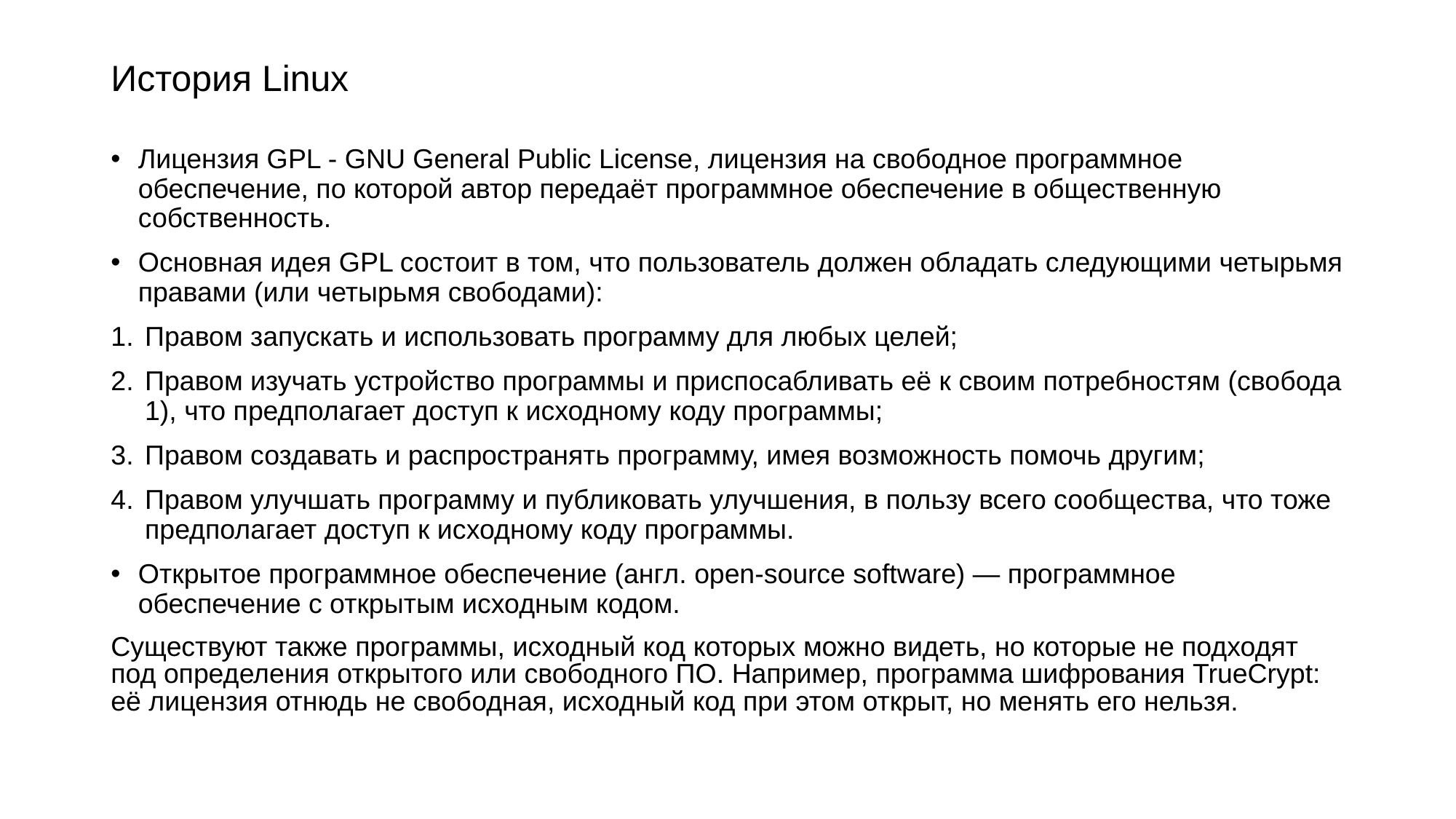

# История Linux
Лицензия GPL - GNU General Public License, лицензия на свободное программное обеспечение, по которой автор передаёт программное обеспечение в общественную собственность.
Основная идея GPL состоит в том, что пользователь должен обладать следующими четырьмя правами (или четырьмя свободами):
Правом запускать и использовать программу для любых целей;
Правом изучать устройство программы и приспосабливать её к своим потребностям (свобода 1), что предполагает доступ к исходному коду программы;
Правом создавать и распространять программу, имея возможность помочь другим;
Правом улучшать программу и публиковать улучшения, в пользу всего сообщества, что тоже предполагает доступ к исходному коду программы.
Открытое программное обеспечение (англ. open-source software) — программное обеспечение с открытым исходным кодом.
Существуют также программы, исходный код которых можно видеть, но которые не подходят под определения открытого или свободного ПО. Например, программа шифрования TrueCrypt: её лицензия отнюдь не свободная, исходный код при этом открыт, но менять его нельзя.